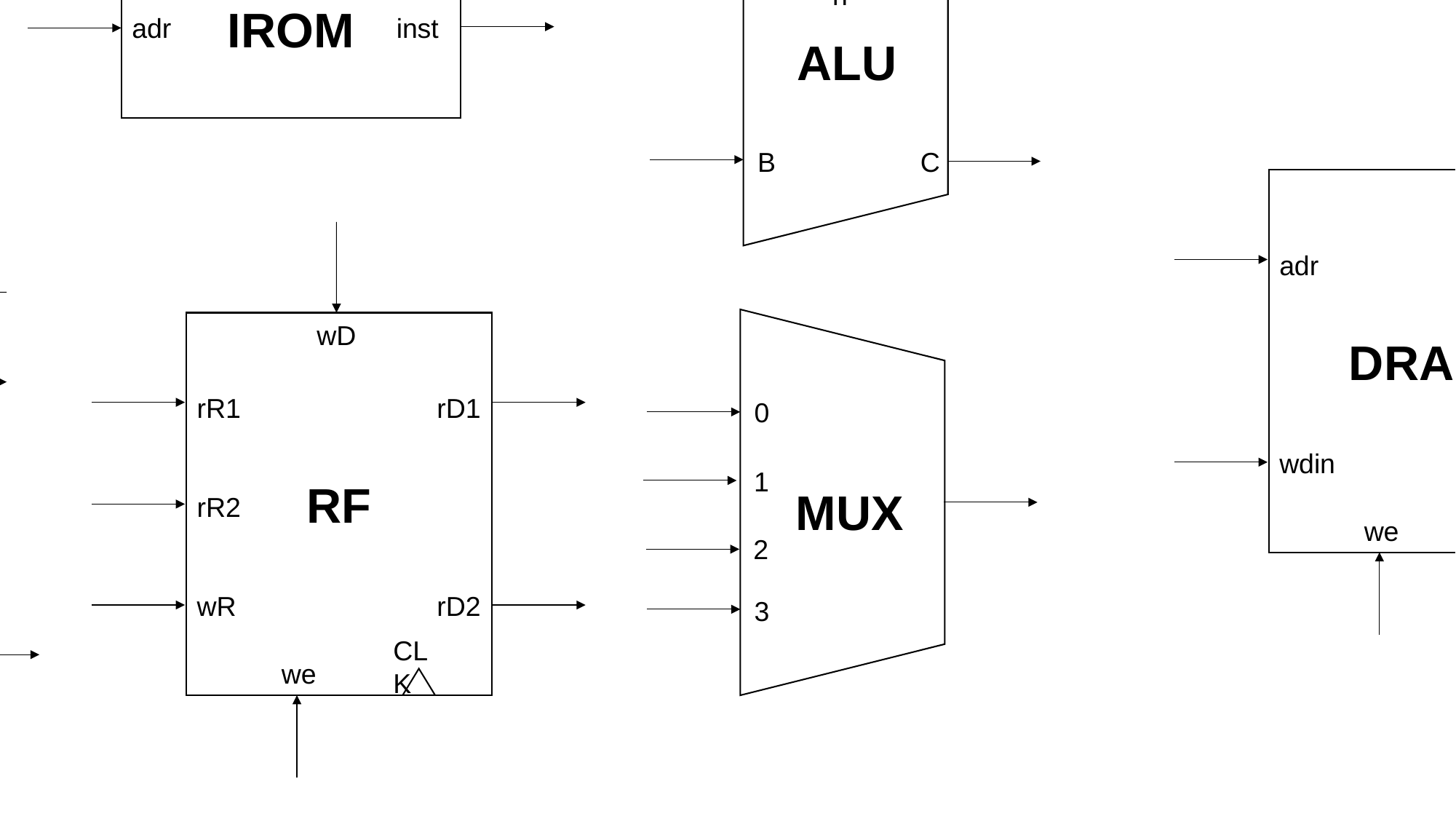

0

MUX
1
A
zero,sgn

ALU
B
C
PC

32bit
32bit
din
pc
CLK

IROM
adr
inst
DRAM
adr
rD1
wdin
CLK
we

RF
wD
rR1
rD1
rR2
wR
rD2
CLK
we

NPC
npc
pc
imm
pc4
op
0

MUX
3
1
2
SEXT
ext
din
op

CONTROLER
npc_op
inst
rf_we
wd_sel
alub_sel
zero,sgn
sext_op
alu_op
dram_we